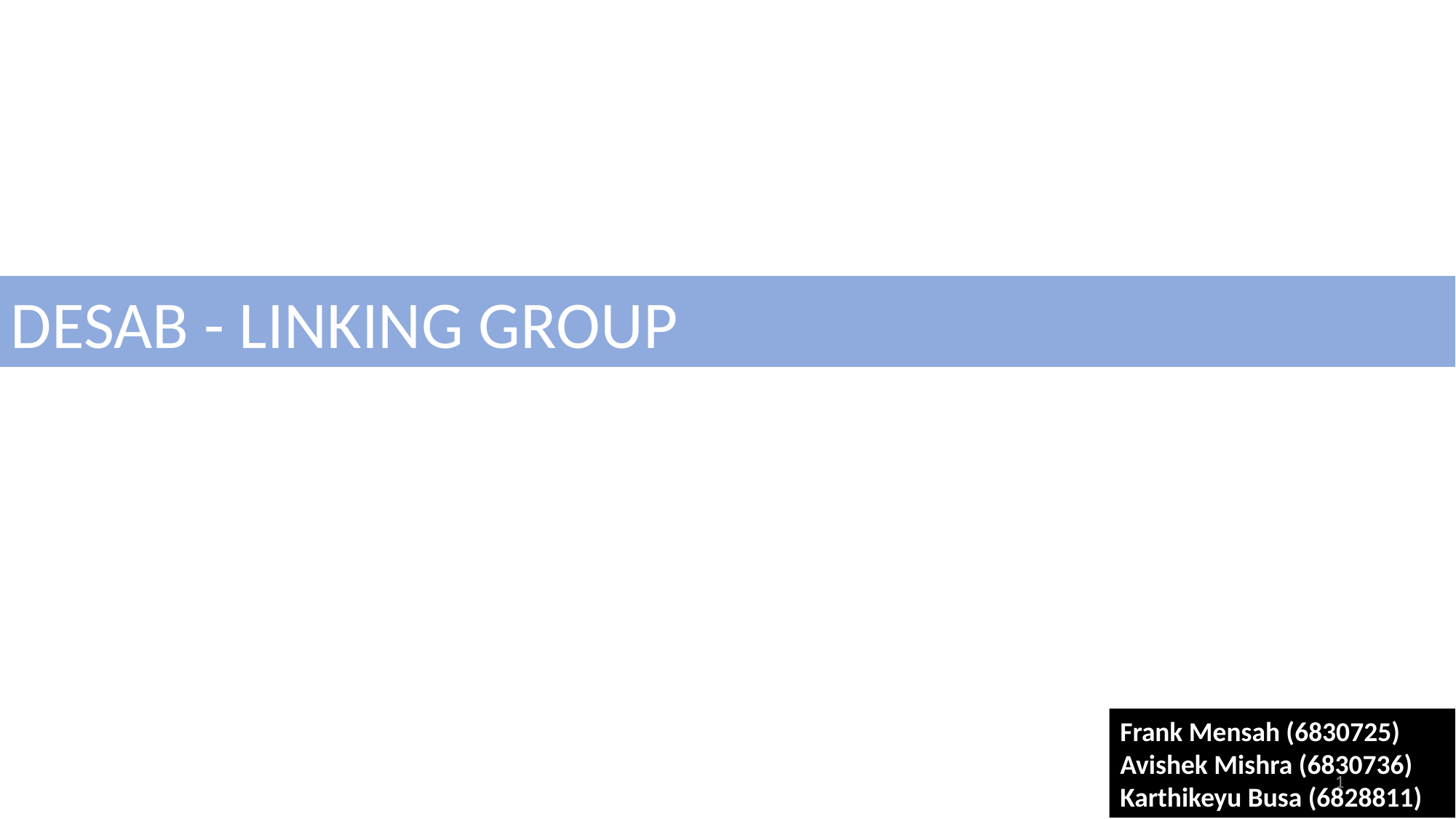

DESAB - LINKING GROUP
Frank Mensah (6830725)
Avishek Mishra (6830736)
Karthikeyu Busa (6828811)
 1